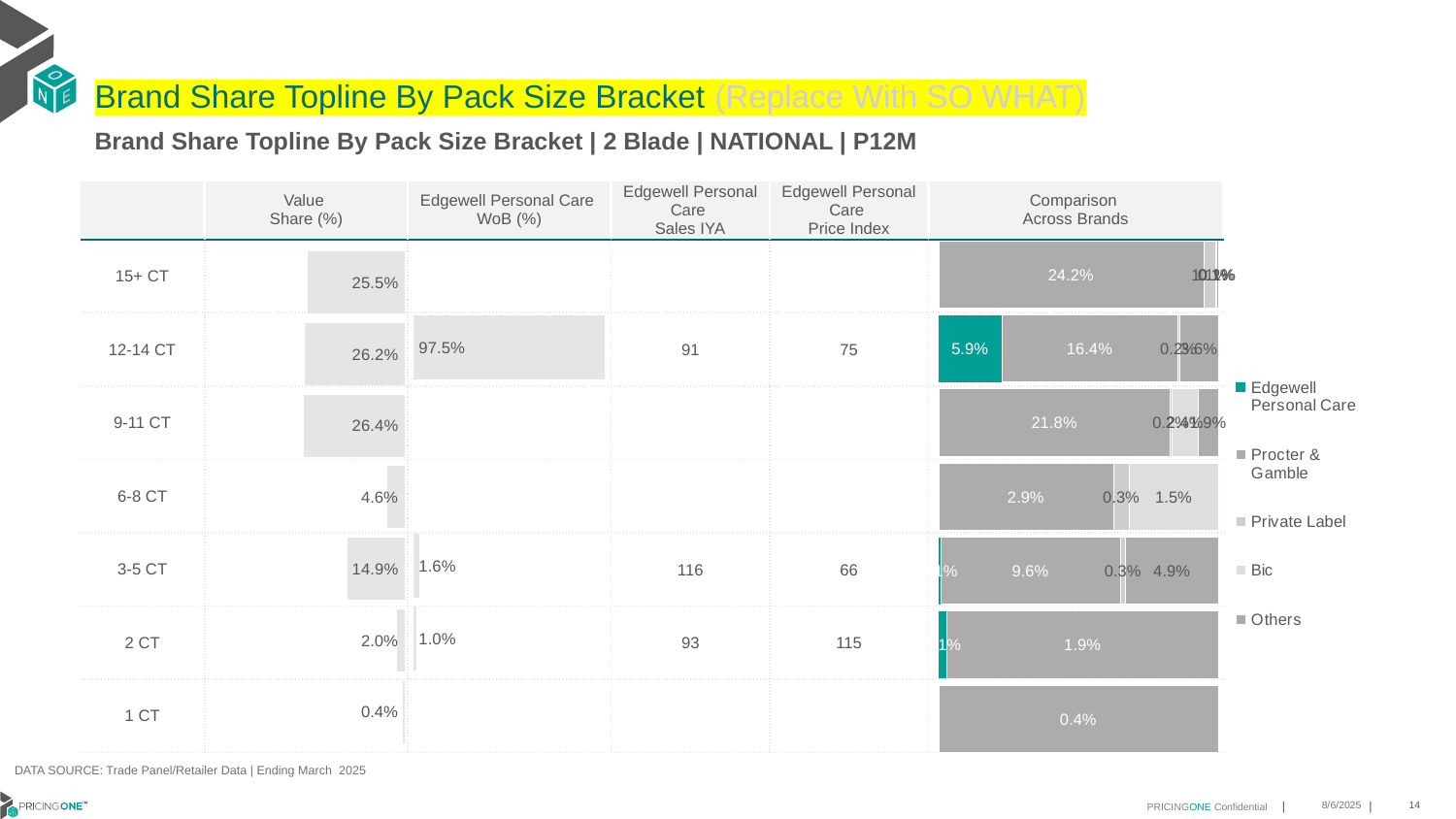

# Brand Share Topline By Pack Size Bracket (Replace With SO WHAT)
Brand Share Topline By Pack Size Bracket | 2 Blade | NATIONAL | P12M
|  | Value Share (%) | Edgewell Personal Care WoB (%) | Edgewell Personal Care Sales IYA | Edgewell Personal Care Price Index | Comparison Across Brands |
| --- | --- | --- | --- | --- | --- |
| 15+ CT |  |  |  |  |  |
| 12-14 CT |  |  | 91 | 75 |  |
| 9-11 CT |  |  |  |  |  |
| 6-8 CT |  |  |  |  |  |
| 3-5 CT |  |  | 116 | 66 |  |
| 2 CT |  |  | 93 | 115 |  |
| 1 CT |  |  |  |  |  |

### Chart

| Category | Edgewell Personal Care | Procter & Gamble | Private Label | Bic | Others |
|---|---|---|---|---|---|
| 15+ CT | None | 0.24199726641848096 | 0.010821387918680397 | 0.0008004058503269509 | 0.0014545146559238472 |
| 12-14 CT | 0.05916061344533951 | 0.1643008174058435 | 0.0022629762280588573 | None | 0.03580116872372478 |
| 9-11 CT | None | 0.21767944763649197 | 0.0021101990441429203 | 0.024432144835141136 | 0.018811216787045542 |
| 6-8 CT | None | 0.028640965601588783 | 0.0025846469786373273 | 0.014577186698643059 | None |
| 3-5 CT | 0.0009424256080638851 | 0.0960019926823127 | 0.00260055097877341 | None | 0.04937872480511883 |
| 2 CT | 0.0005971803877184826 | 0.019415786113957684 | None | None | None |
| 1 CT | None | 0.0038517759633925875 | None | None | None |

### Chart

| Category | Value Share |
|---|---|
|  | 0.25513193560912883 |

### Chart

| Category | Brand WoB % |
|---|---|
|  | None |
DATA SOURCE: Trade Panel/Retailer Data | Ending March  2025

8/6/2025
14